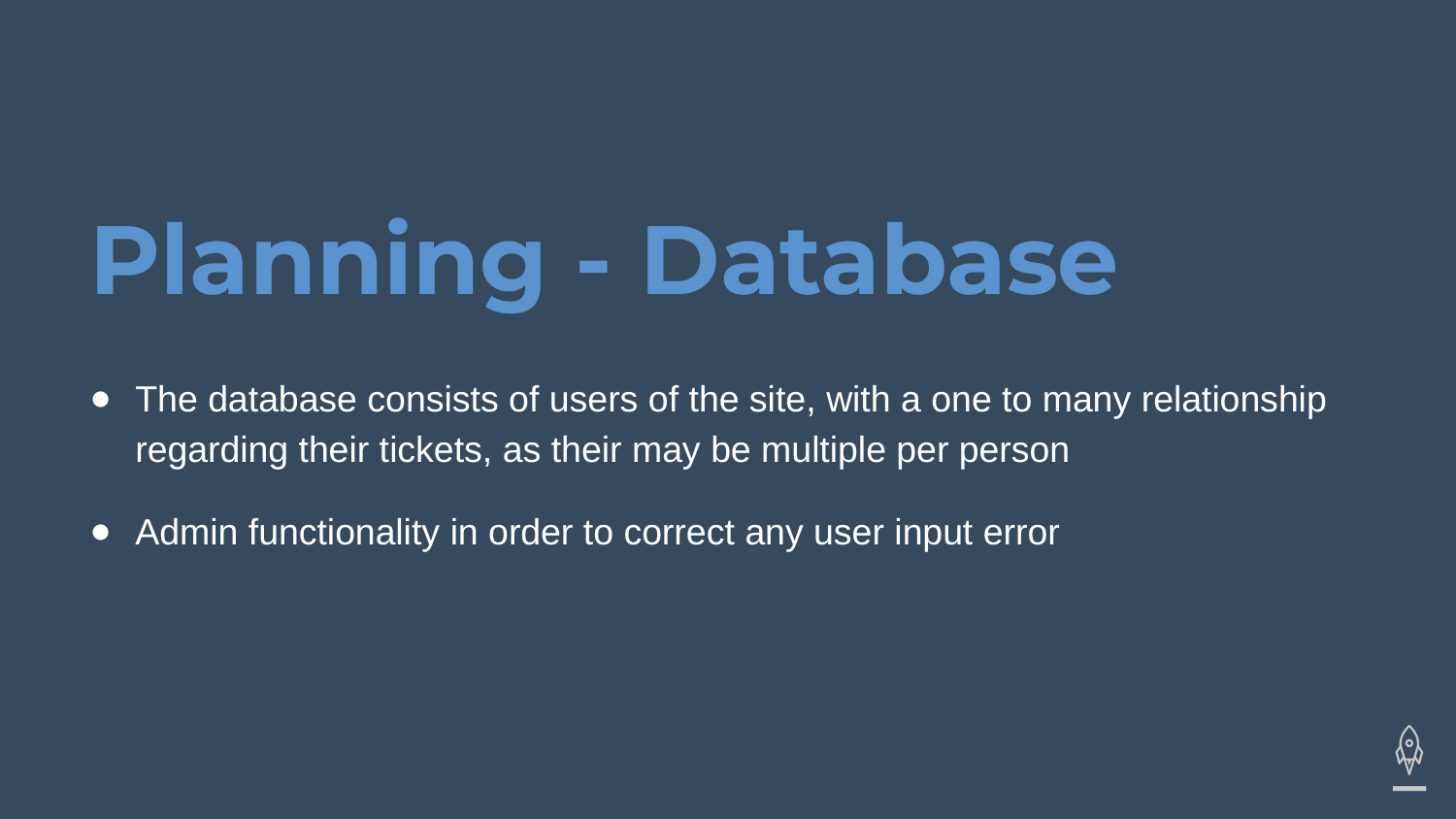

# Planning - Database
The database consists of users of the site, with a one to many relationship regarding their tickets, as their may be multiple per person
Admin functionality in order to correct any user input error